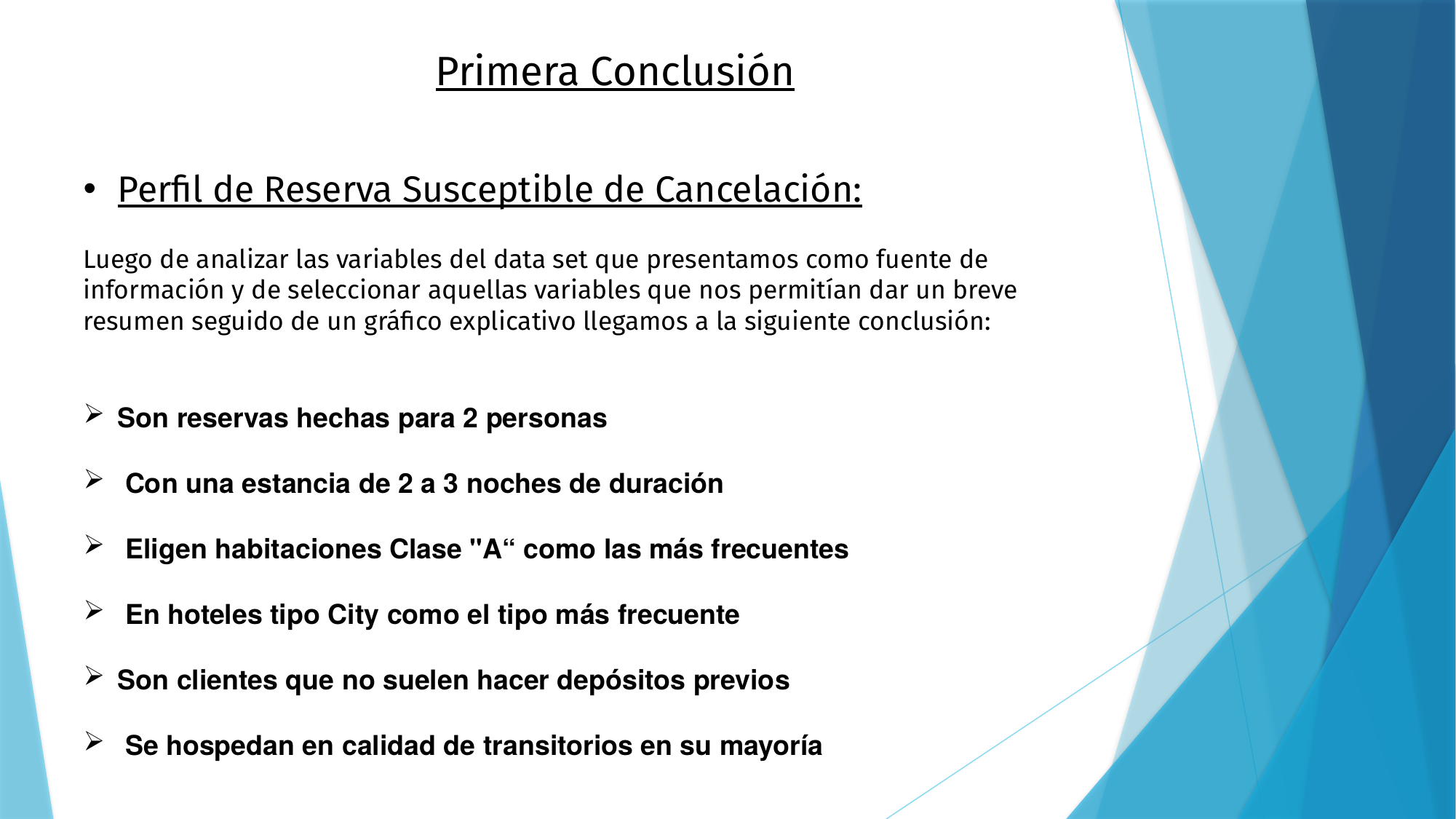

# Primera Conclusión
Perfil de Reserva Susceptible de Cancelación:

Luego de analizar las variables del data set que presentamos como fuente de información y de seleccionar aquellas variables que nos permitían dar un breve resumen seguido de un gráfico explicativo llegamos a la siguiente conclusión:

Son reservas hechas para 2 personas

 Con una estancia de 2 a 3 noches de duración

 Eligen habitaciones Clase "A“ como las más frecuentes

 En hoteles tipo City como el tipo más frecuente

Son clientes que no suelen hacer depósitos previos

 Se hospedan en calidad de transitorios en su mayoría